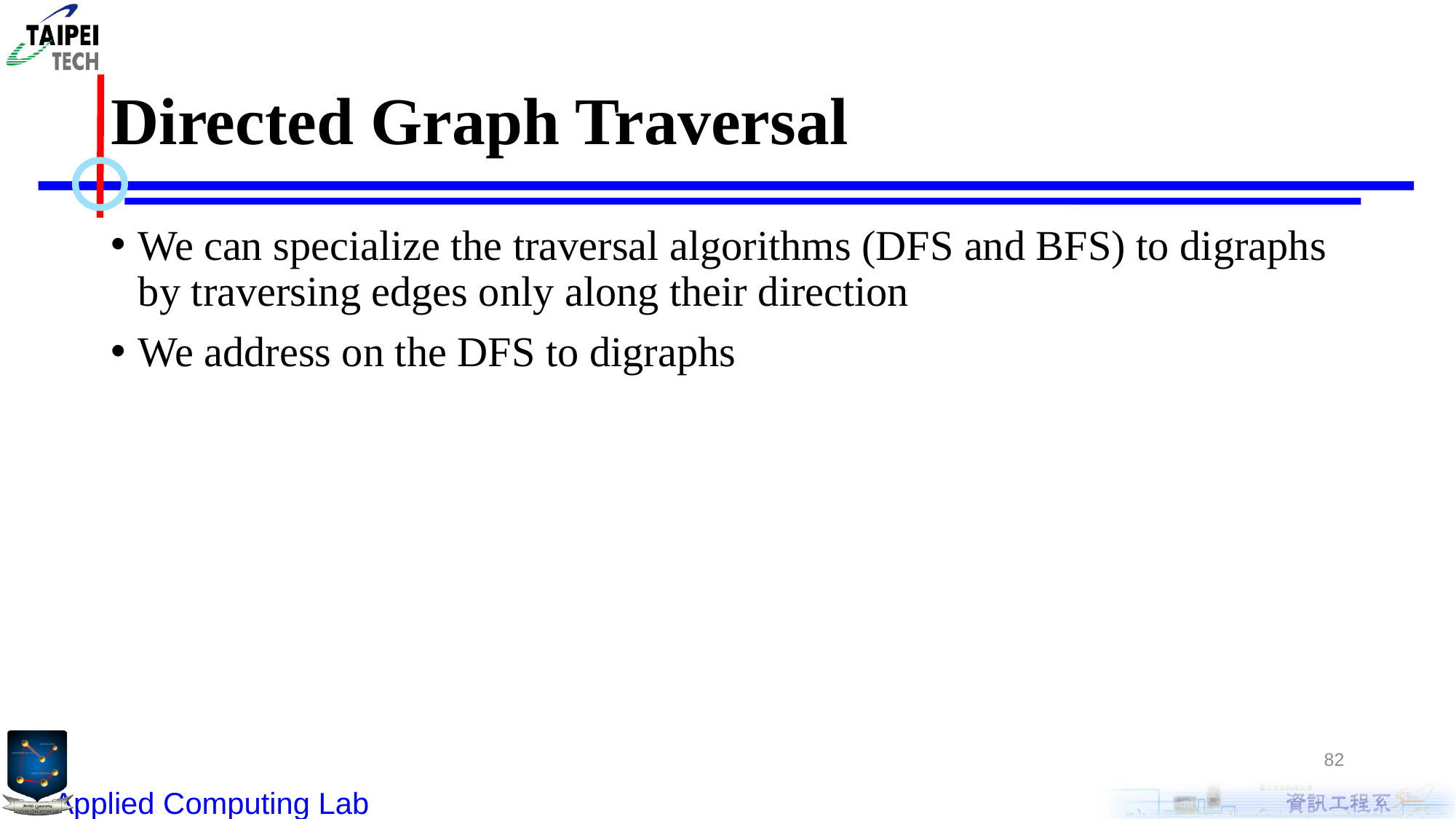

# Directed Graph Traversal
We can specialize the traversal algorithms (DFS and BFS) to digraphs by traversing edges only along their direction
We address on the DFS to digraphs
82